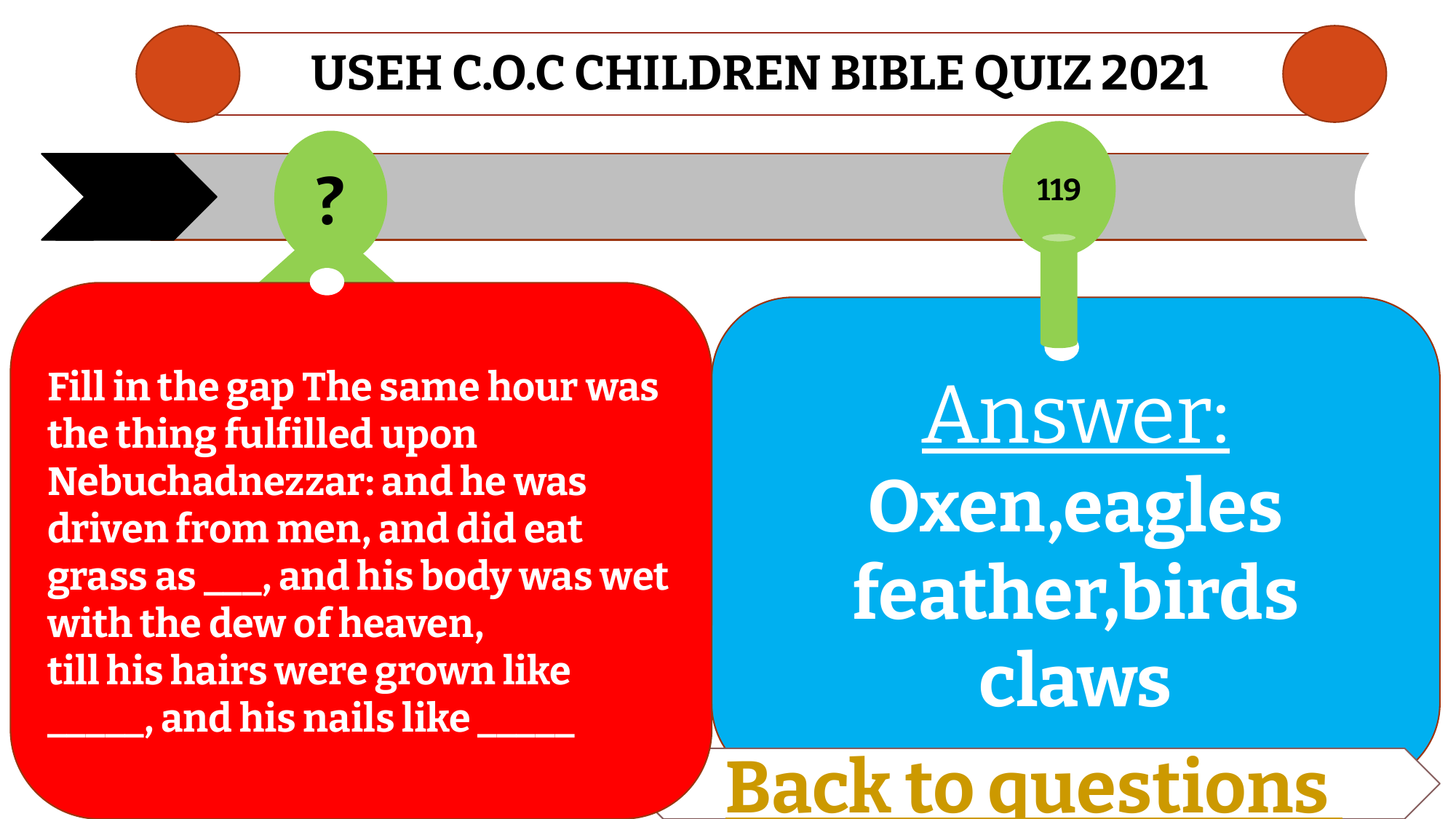

# USEH C.O.C CHILDREN Bible QUIZ 2021
119
?

Fill in the gap The same hour was the thing fulfilled upon Nebuchadnezzar: and he was
driven from men, and did eat grass as ___, and his body was wet with the dew of heaven,
till his hairs were grown like _____, and his nails like _____
Answer:
Oxen,eagles feather,birds
claws

Back to questions